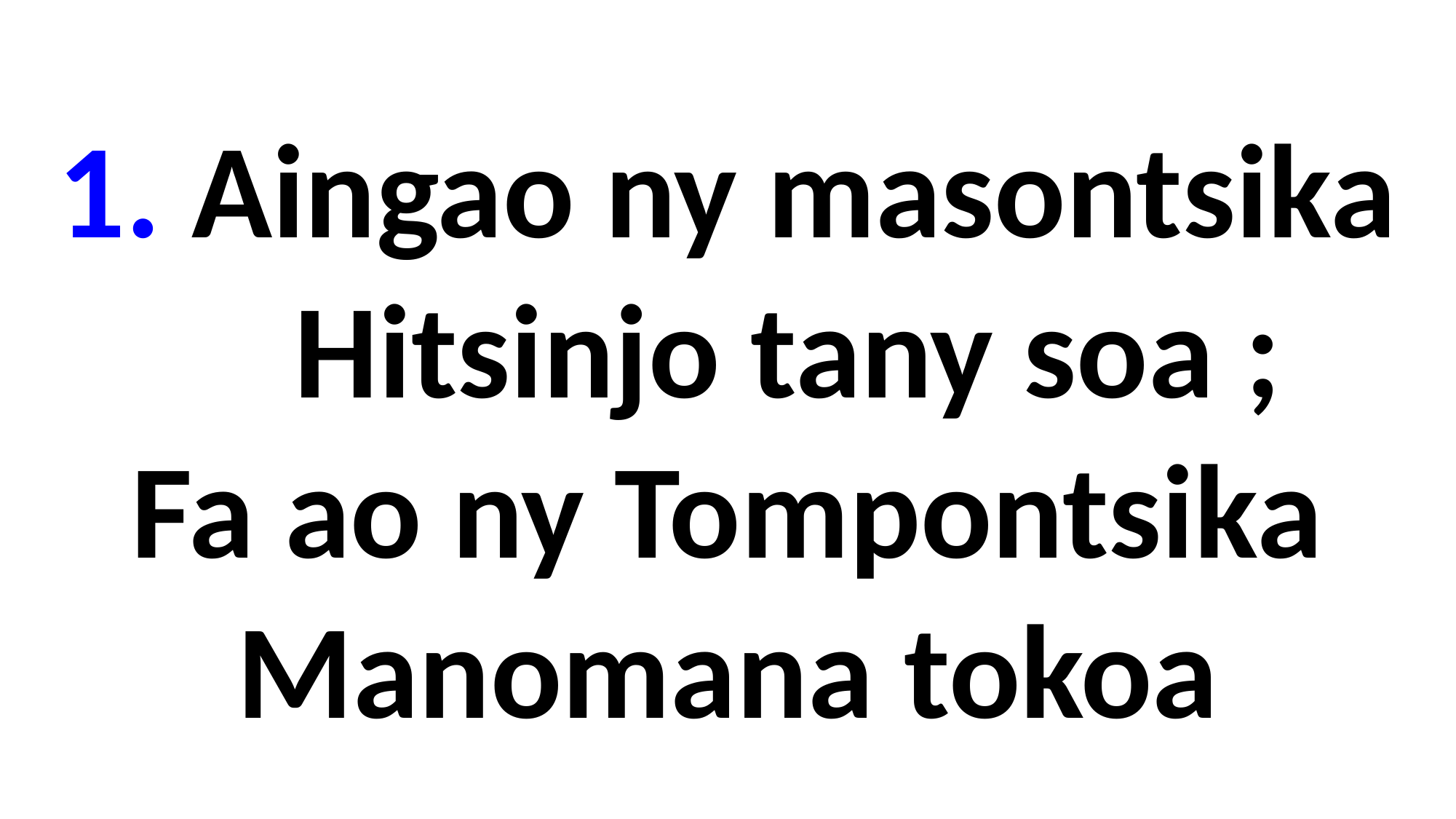

1. Aingao ny masontsika
    Hitsinjo tany soa ;
Fa ao ny Tompontsika
Manomana tokoa